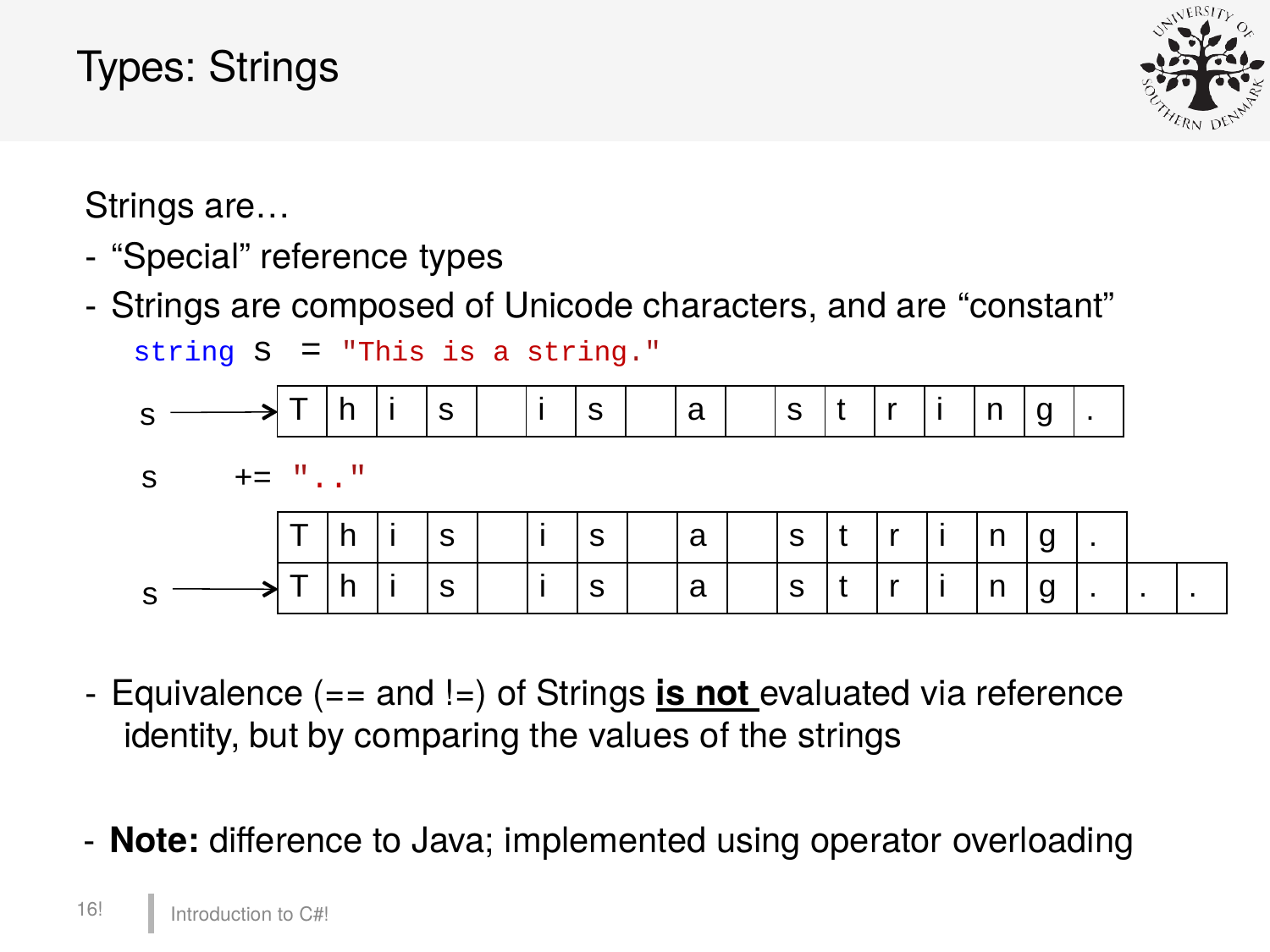

# Types: Strings
Strings are…
-  “Special” reference types
-  Strings are composed of Unicode characters, and are “constant”
string s	=
"This is a string."
| T | h | i | s |  | i | s |  | a |  | s | t | r | i | n | g | . |
| --- | --- | --- | --- | --- | --- | --- | --- | --- | --- | --- | --- | --- | --- | --- | --- | --- |
s
s	+= ".."

s

-  Equivalence (== and !=) of Strings is not evaluated via reference  identity, but by comparing the values of the strings

-  Note: difference to Java; implemented using operator overloading

| T | h | i | s |  | i | s |  | a |  | s | t | r | i | n | g | . |  |  |
| --- | --- | --- | --- | --- | --- | --- | --- | --- | --- | --- | --- | --- | --- | --- | --- | --- | --- | --- |
| T | h | i | s |  | i | s |  | a |  | s | t | r | i | n | g | . | . | . |

16!
Introduction to C#!